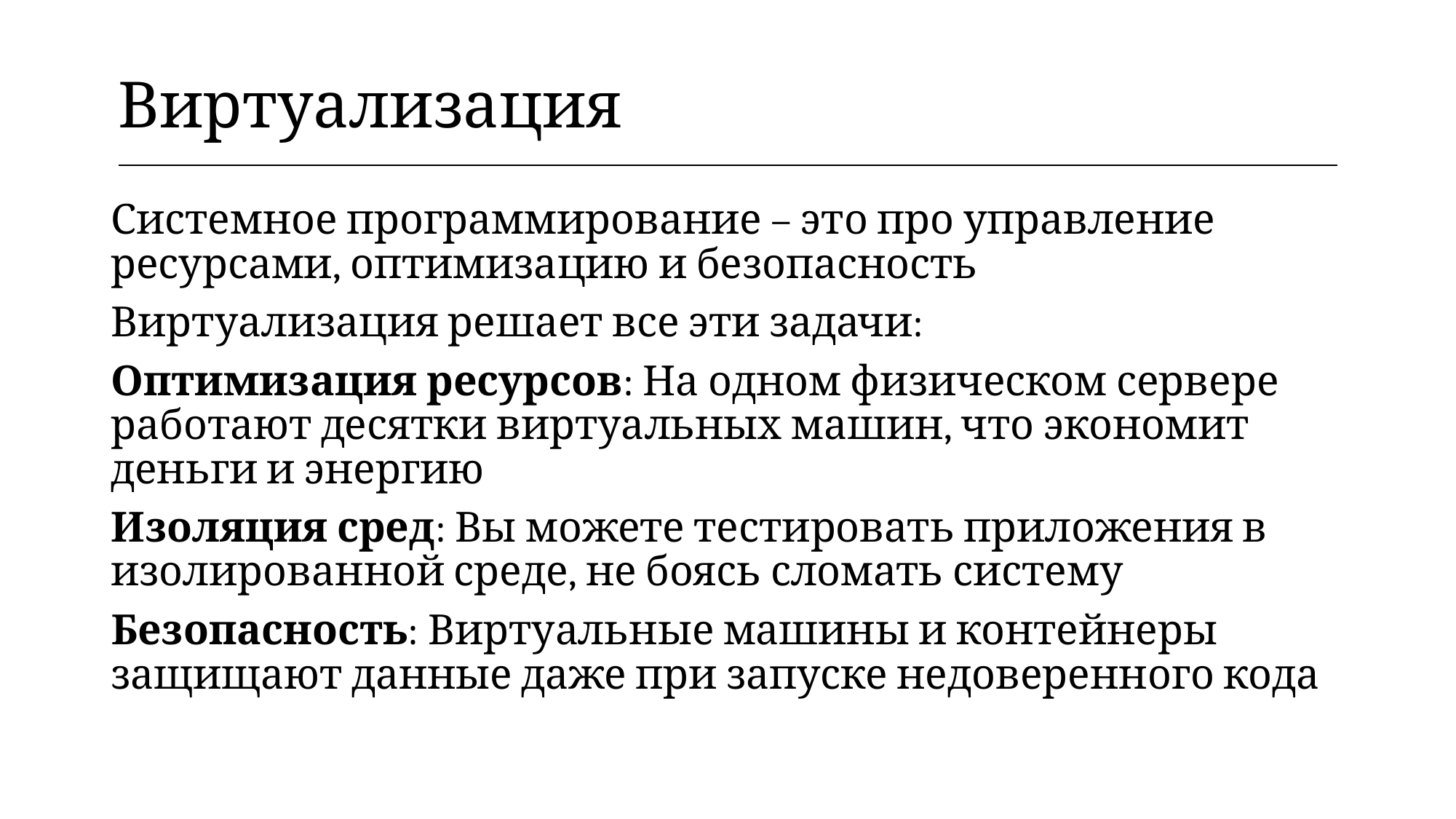

| Виртуализация |
| --- |
Системное программирование – это про управление ресурсами, оптимизацию и безопасность
Виртуализация решает все эти задачи:
Оптимизация ресурсов: На одном физическом сервере работают десятки виртуальных машин, что экономит деньги и энергию
Изоляция сред: Вы можете тестировать приложения в изолированной среде, не боясь сломать систему
Безопасность: Виртуальные машины и контейнеры защищают данные даже при запуске недоверенного кода